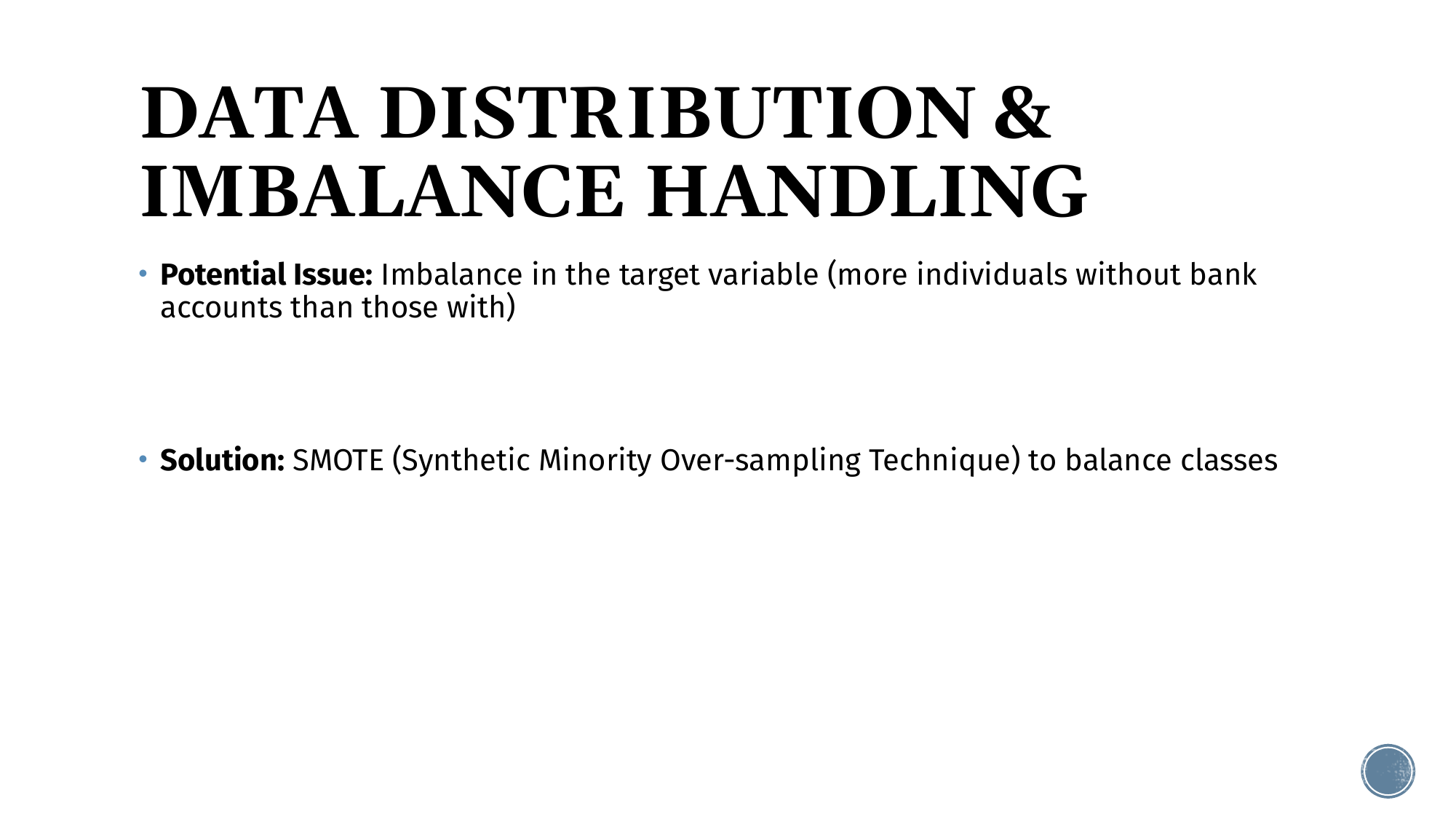

# DATA DISTRIBUTION & IMBALANCE HANDLING
Potential Issue: Imbalance in the target variable (more individuals without bank accounts than those with)

Solution: SMOTE (Synthetic Minority Over-sampling Technique) to balance classes